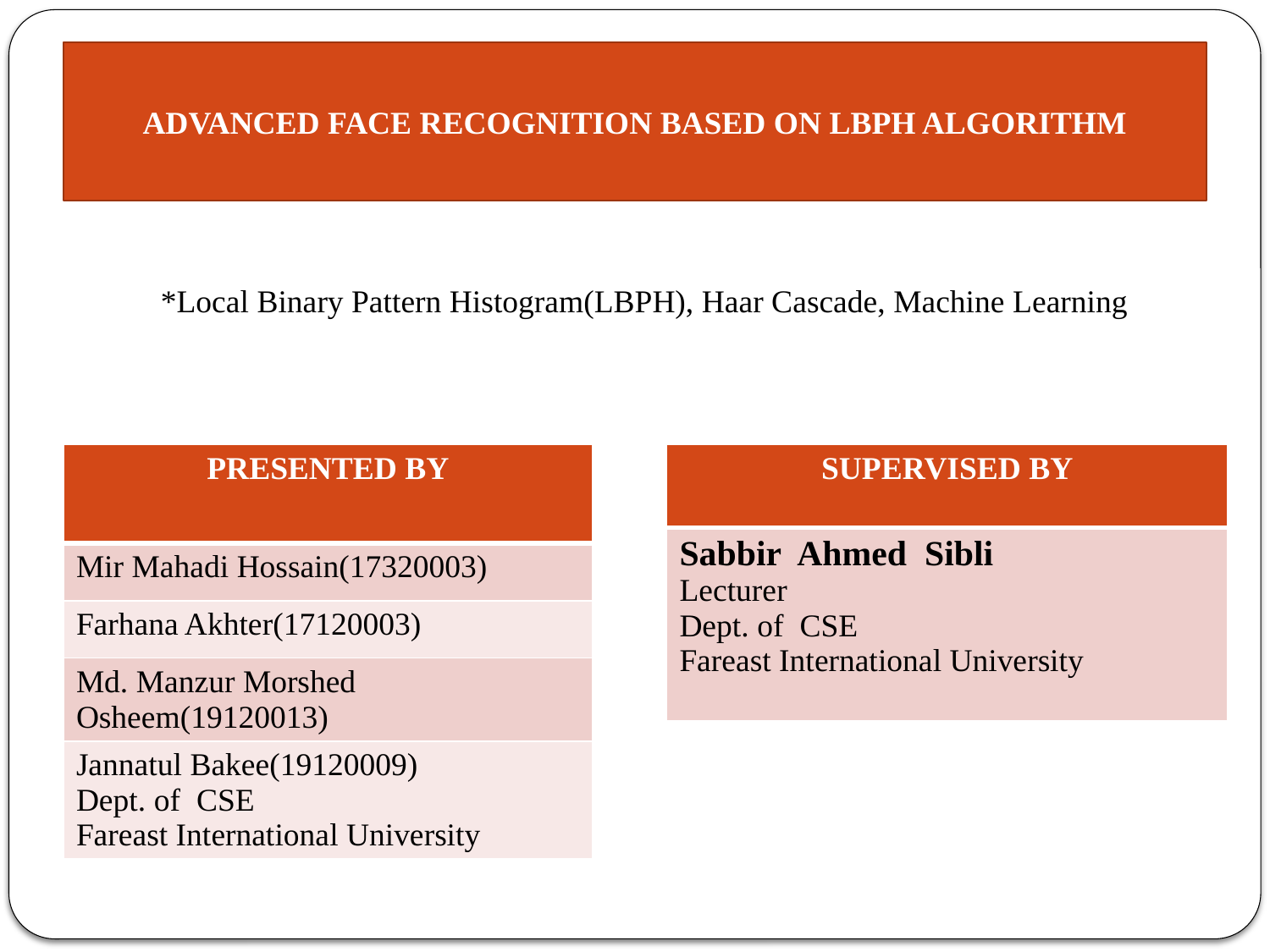

#
ADVANCED FACE RECOGNITION BASED ON LBPH ALGORITHM

*Local Binary Pattern Histogram(LBPH), Haar Cascade, Machine Learning
| PRESENTED BY |
| --- |
| Mir Mahadi Hossain(17320003) |
| Farhana Akhter(17120003) |
| Md. Manzur Morshed Osheem(19120013) |
| Jannatul Bakee(19120009) Dept. of CSE Fareast International University |
| SUPERVISED BY |
| --- |
| Sabbir Ahmed Sibli Lecturer Dept. of CSE Fareast International University |